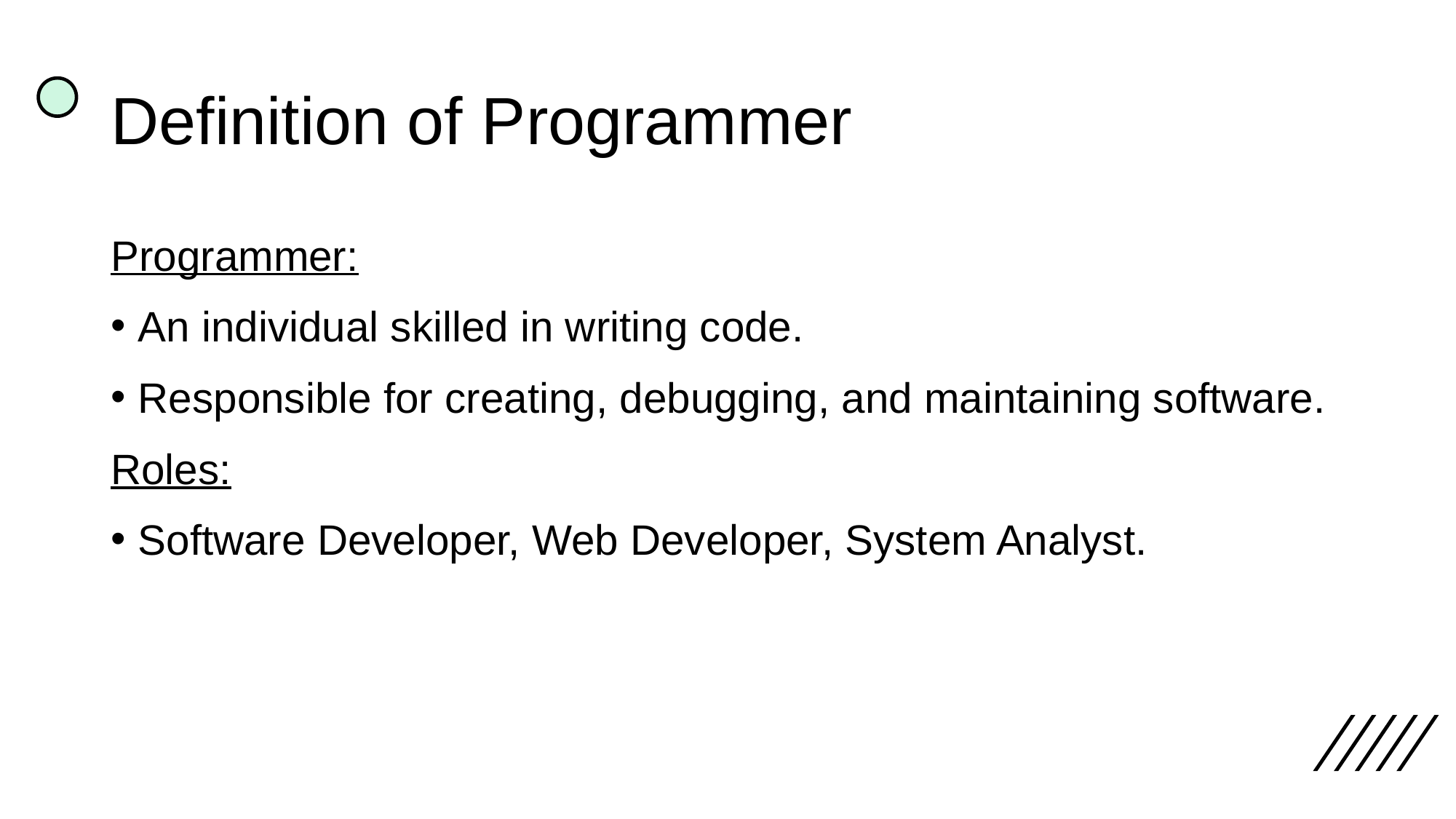

# Definition of Programmer
Programmer:
An individual skilled in writing code.
Responsible for creating, debugging, and maintaining software.
Roles:
Software Developer, Web Developer, System Analyst.